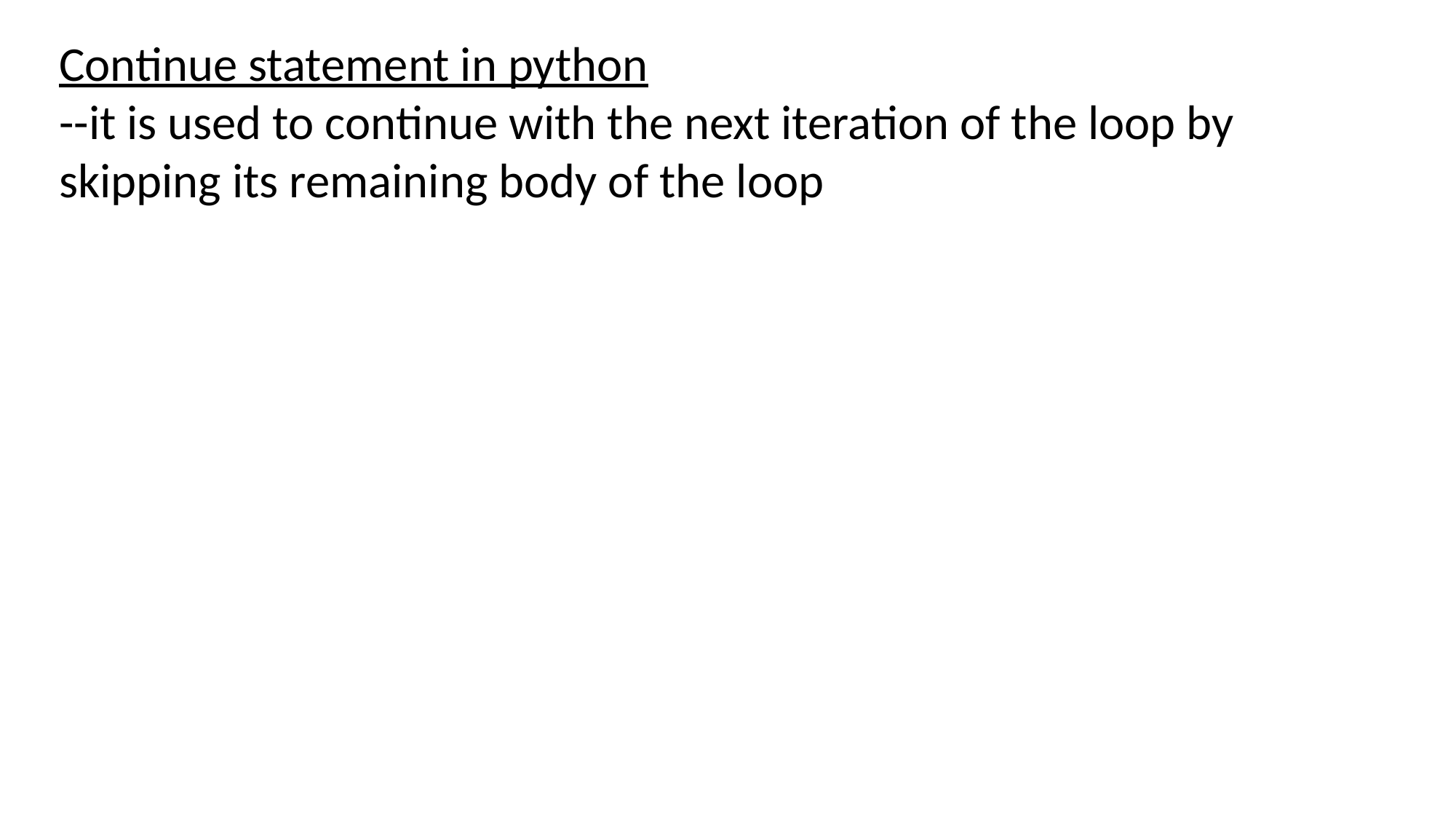

Continue statement in python
--it is used to continue with the next iteration of the loop by skipping its remaining body of the loop